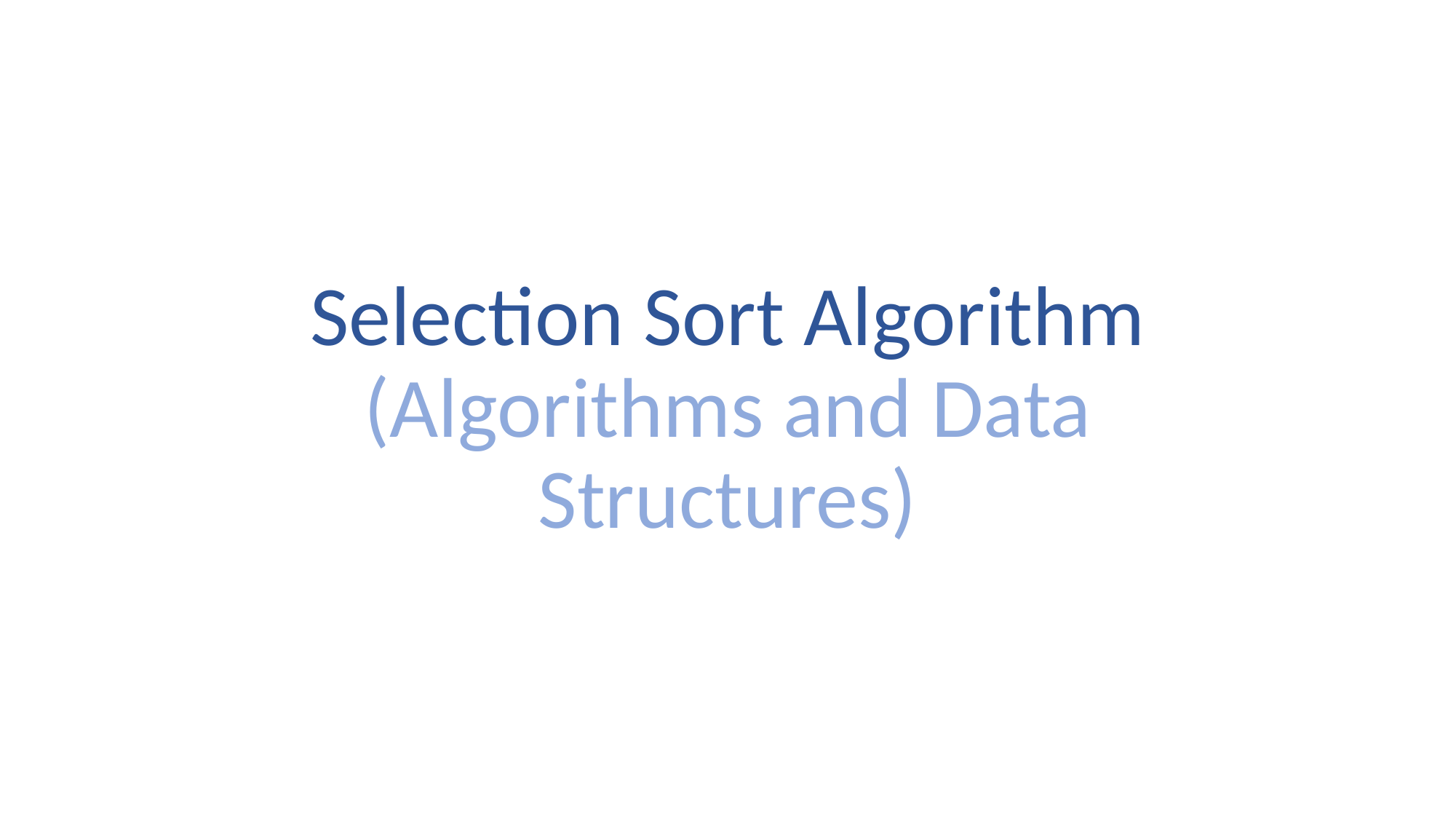

# Selection Sort Algorithm (Algorithms and Data Structures)